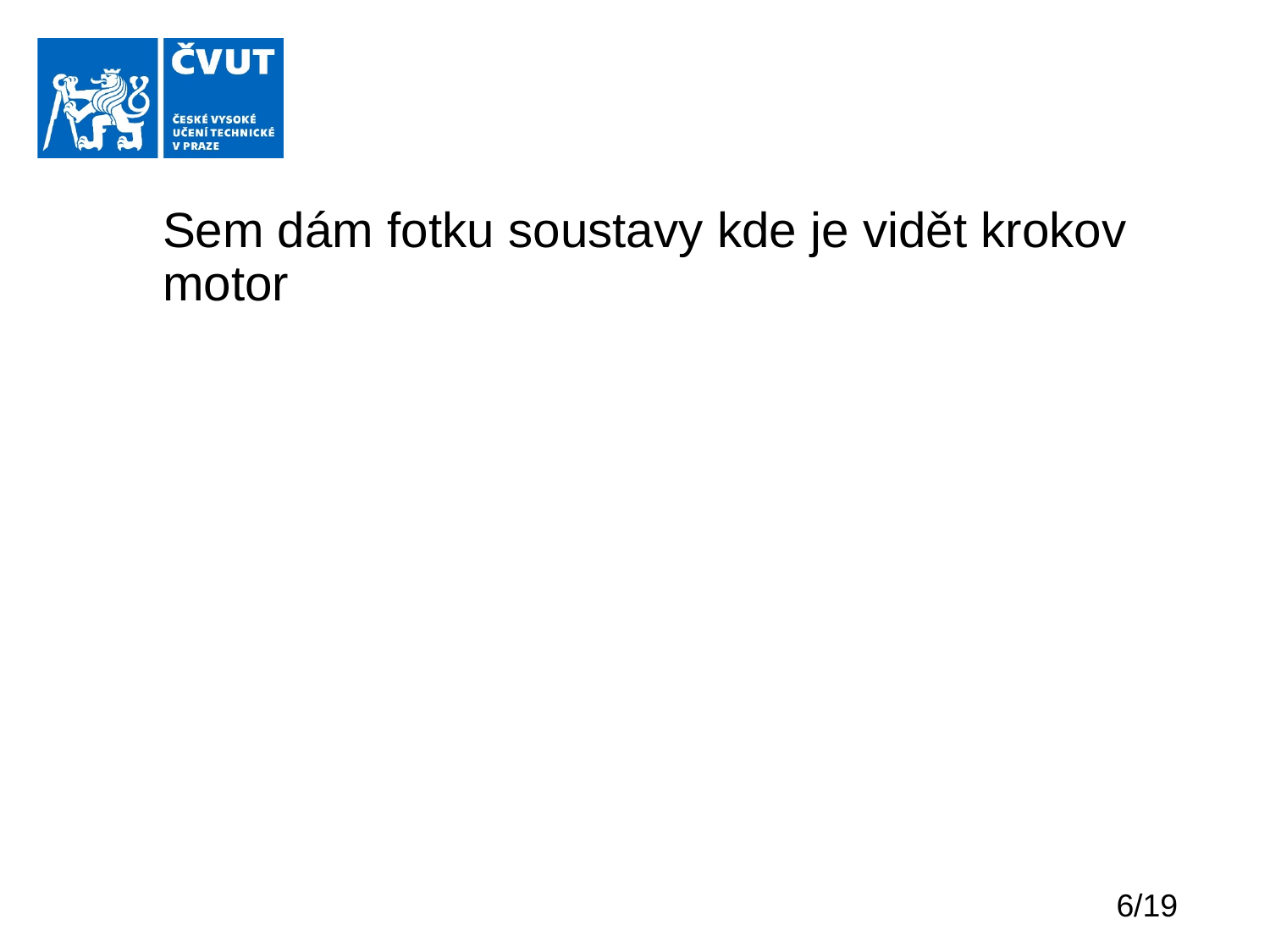

# Sem dám fotku soustavy kde je vidět krokov motor